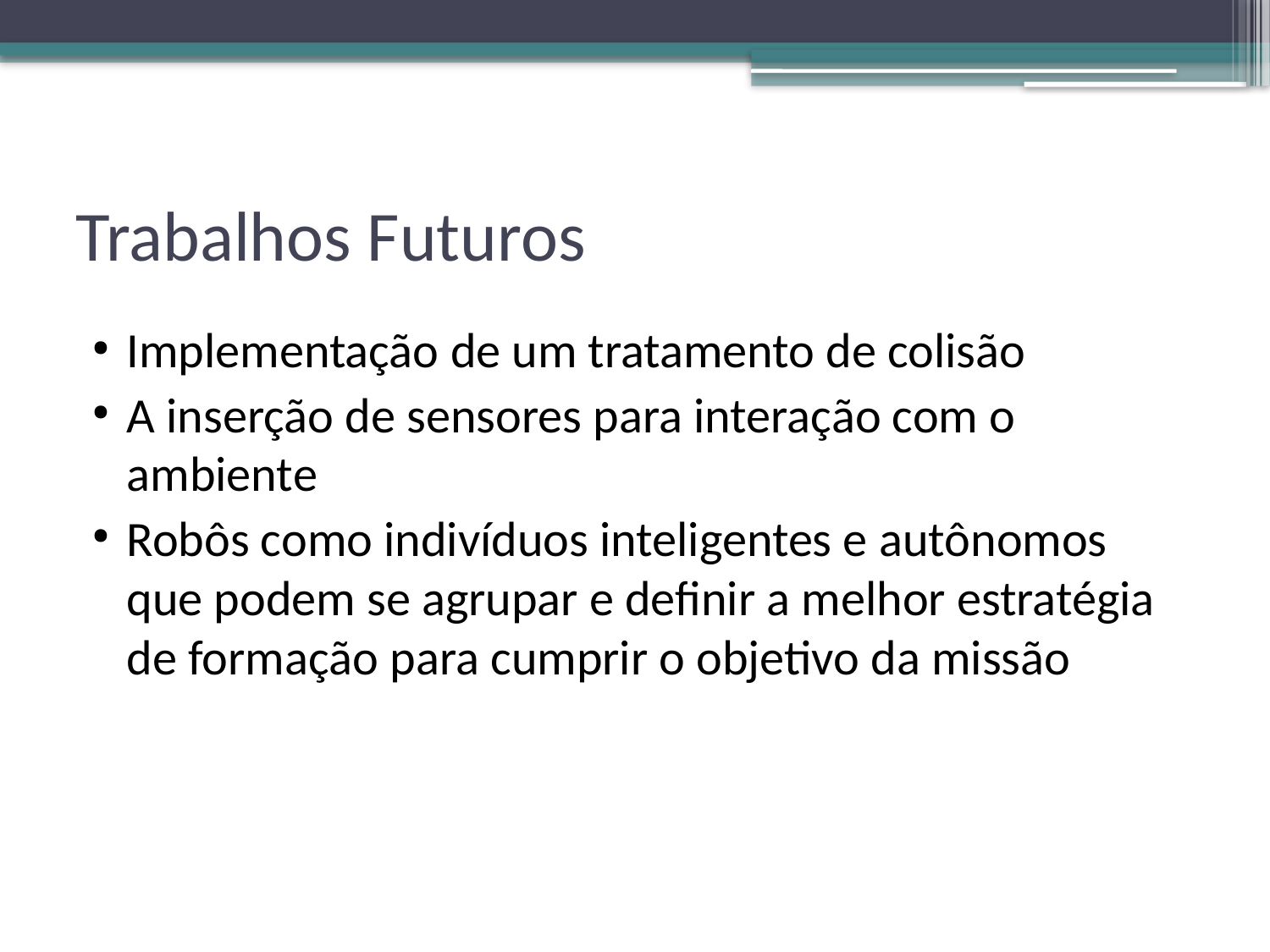

# Trabalhos Futuros
Implementação de um tratamento de colisão
A inserção de sensores para interação com o ambiente
Robôs como indivíduos inteligentes e autônomos que podem se agrupar e definir a melhor estratégia de formação para cumprir o objetivo da missão